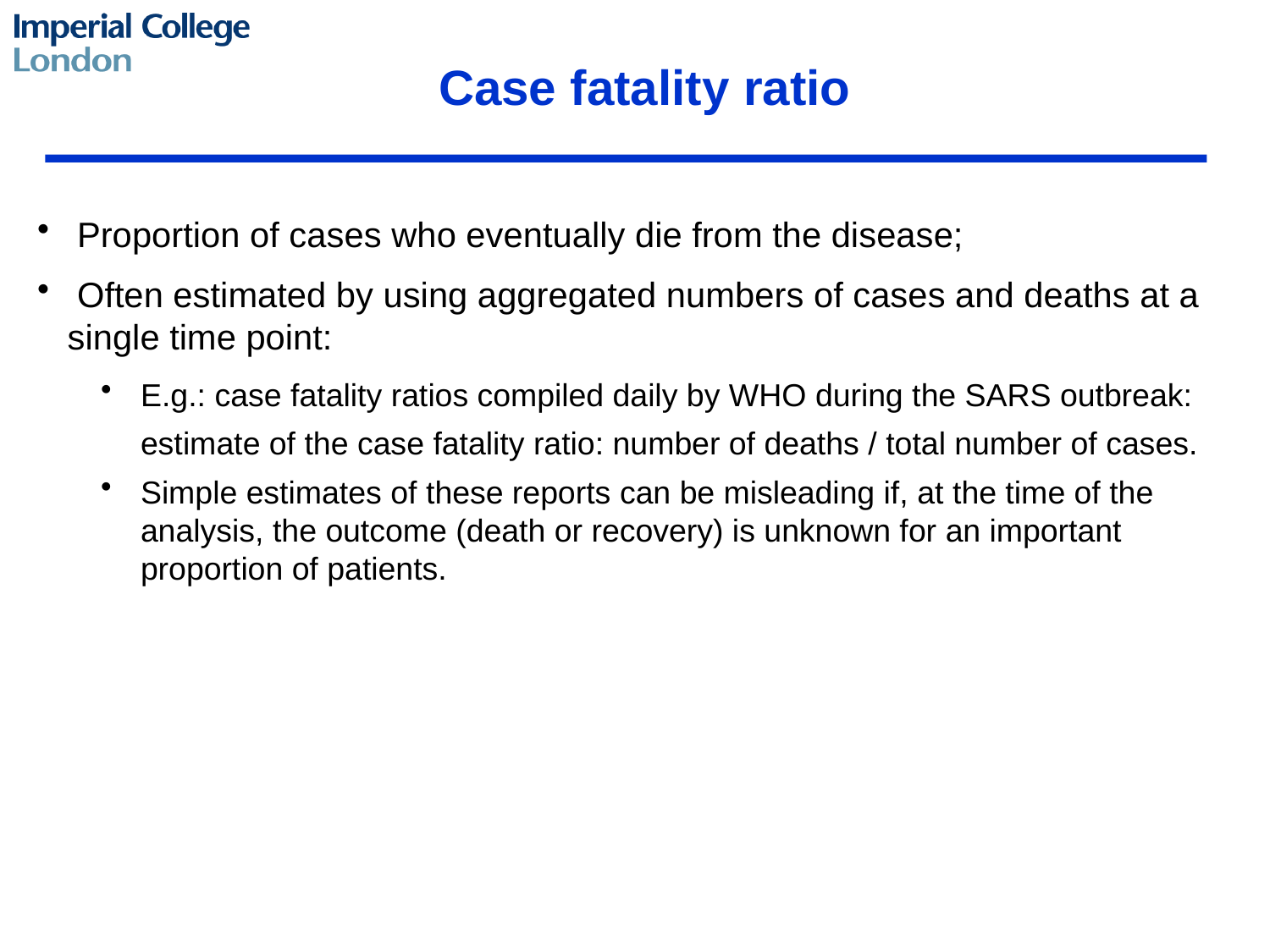

Case fatality ratio
 Proportion of cases who eventually die from the disease;
 Often estimated by using aggregated numbers of cases and deaths at a single time point:
E.g.: case fatality ratios compiled daily by WHO during the SARS outbreak:
	estimate of the case fatality ratio: number of deaths / total number of cases.
Simple estimates of these reports can be misleading if, at the time of the analysis, the outcome (death or recovery) is unknown for an important proportion of patients.